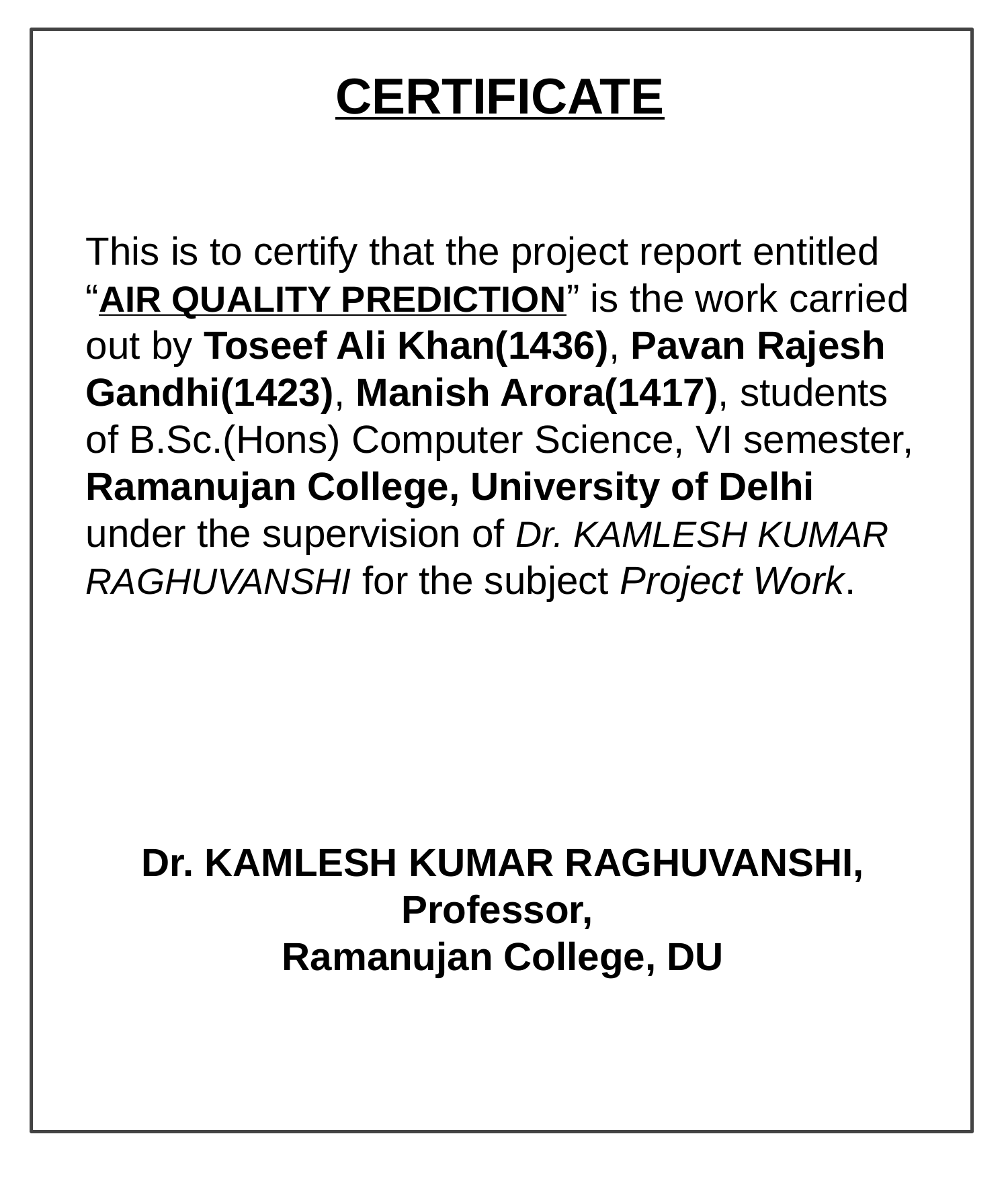

CERTIFICATE

This is to certify that the project report entitled “AIR QUALITY PREDICTION” is the work carried out by Toseef Ali Khan(1436), Pavan Rajesh Gandhi(1423), Manish Arora(1417), students of B.Sc.(Hons) Computer Science, VI semester, Ramanujan College, University of Delhi under the supervision of Dr. KAMLESH KUMAR RAGHUVANSHI for the subject Project Work.

Dr. KAMLESH KUMAR RAGHUVANSHI, Professor,
Ramanujan College, DU